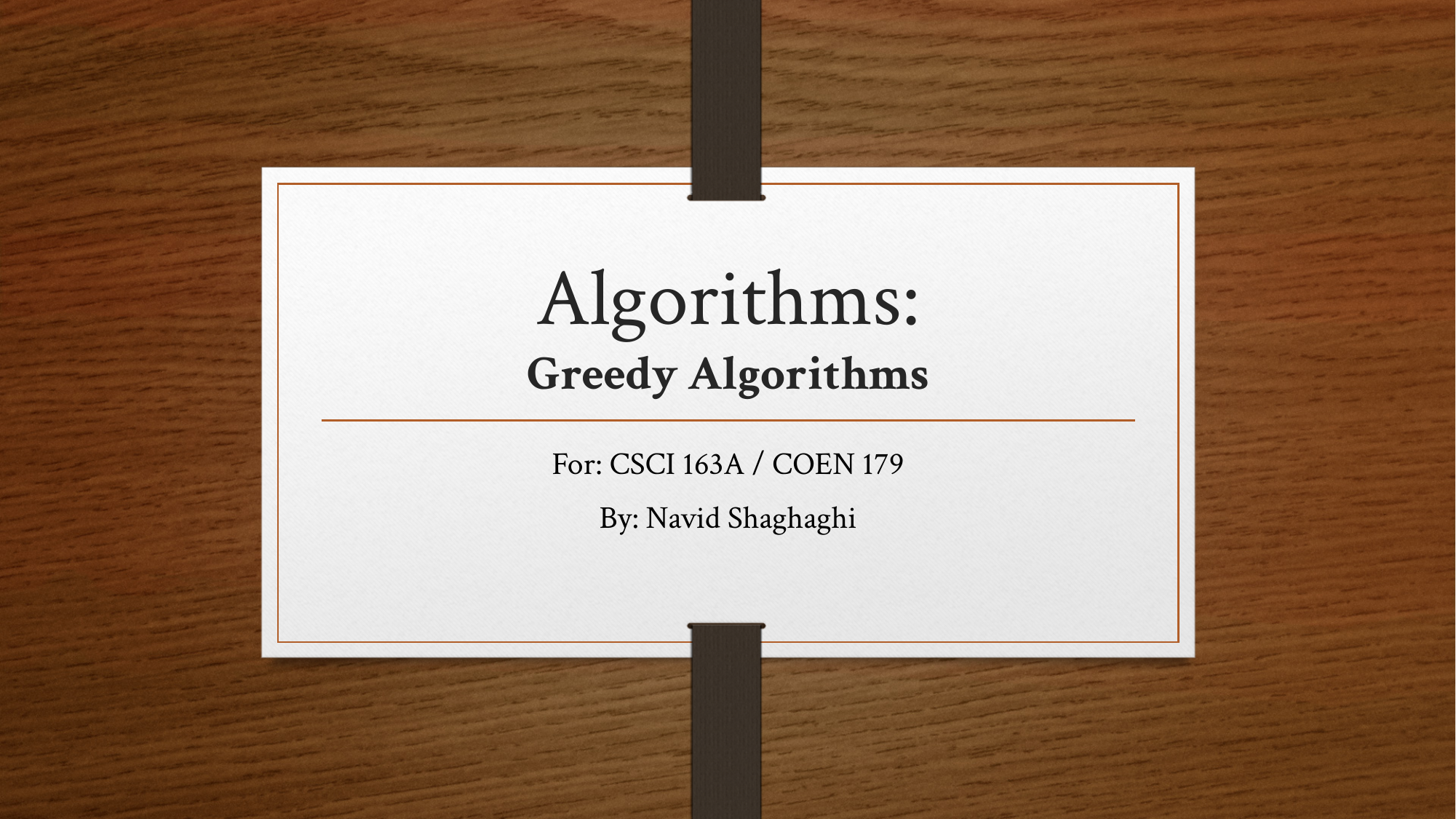

# Algorithms: Greedy Algorithms
For: CSCI 163A / COEN 179
By: Navid Shaghaghi